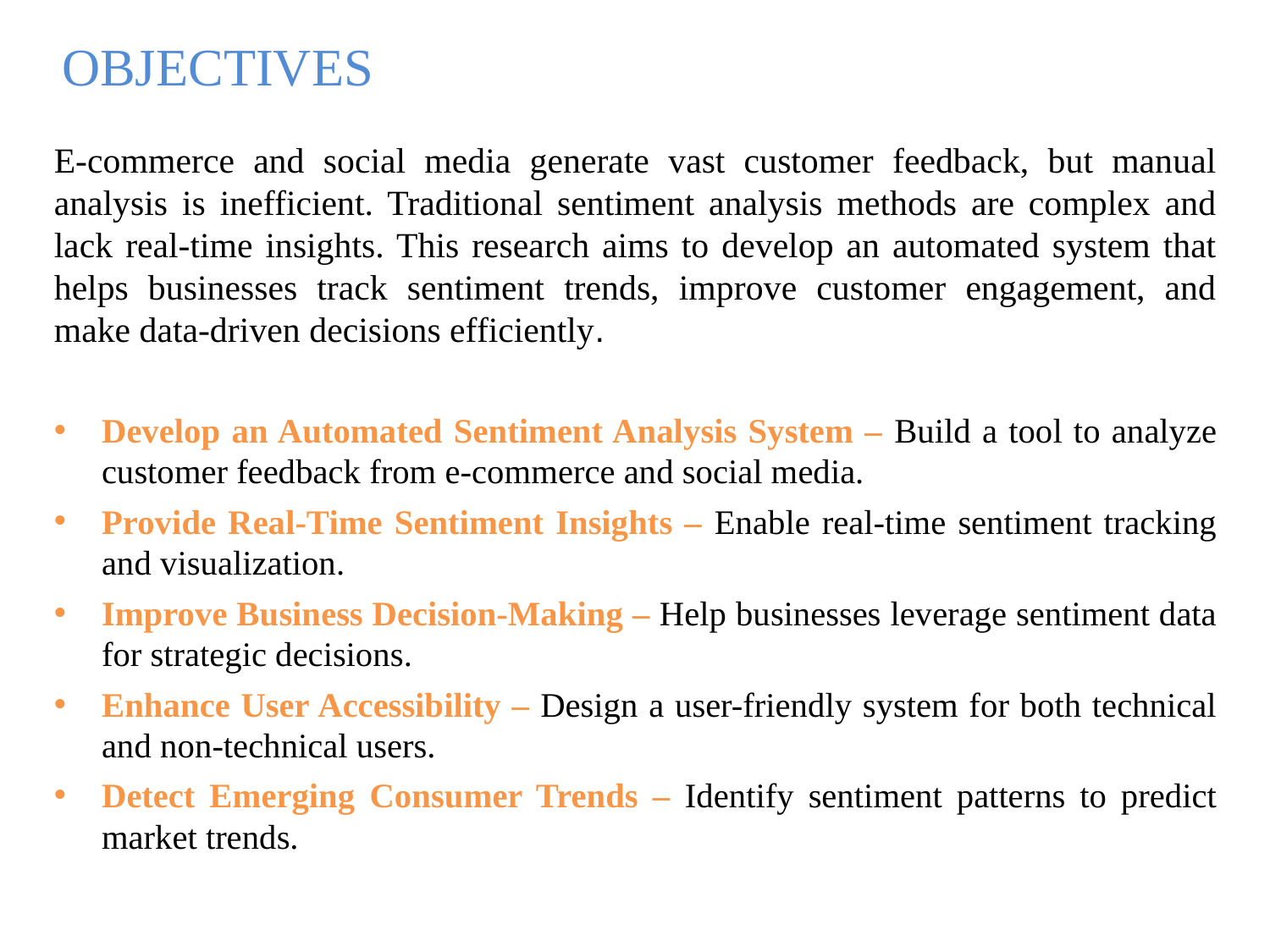

# OBJECTIVES
E-commerce and social media generate vast customer feedback, but manual analysis is inefficient. Traditional sentiment analysis methods are complex and lack real-time insights. This research aims to develop an automated system that helps businesses track sentiment trends, improve customer engagement, and make data-driven decisions efficiently.

Develop an Automated Sentiment Analysis System – Build a tool to analyze customer feedback from e-commerce and social media.
Provide Real-Time Sentiment Insights – Enable real-time sentiment tracking and visualization.
Improve Business Decision-Making – Help businesses leverage sentiment data for strategic decisions.
Enhance User Accessibility – Design a user-friendly system for both technical and non-technical users.
Detect Emerging Consumer Trends – Identify sentiment patterns to predict market trends.